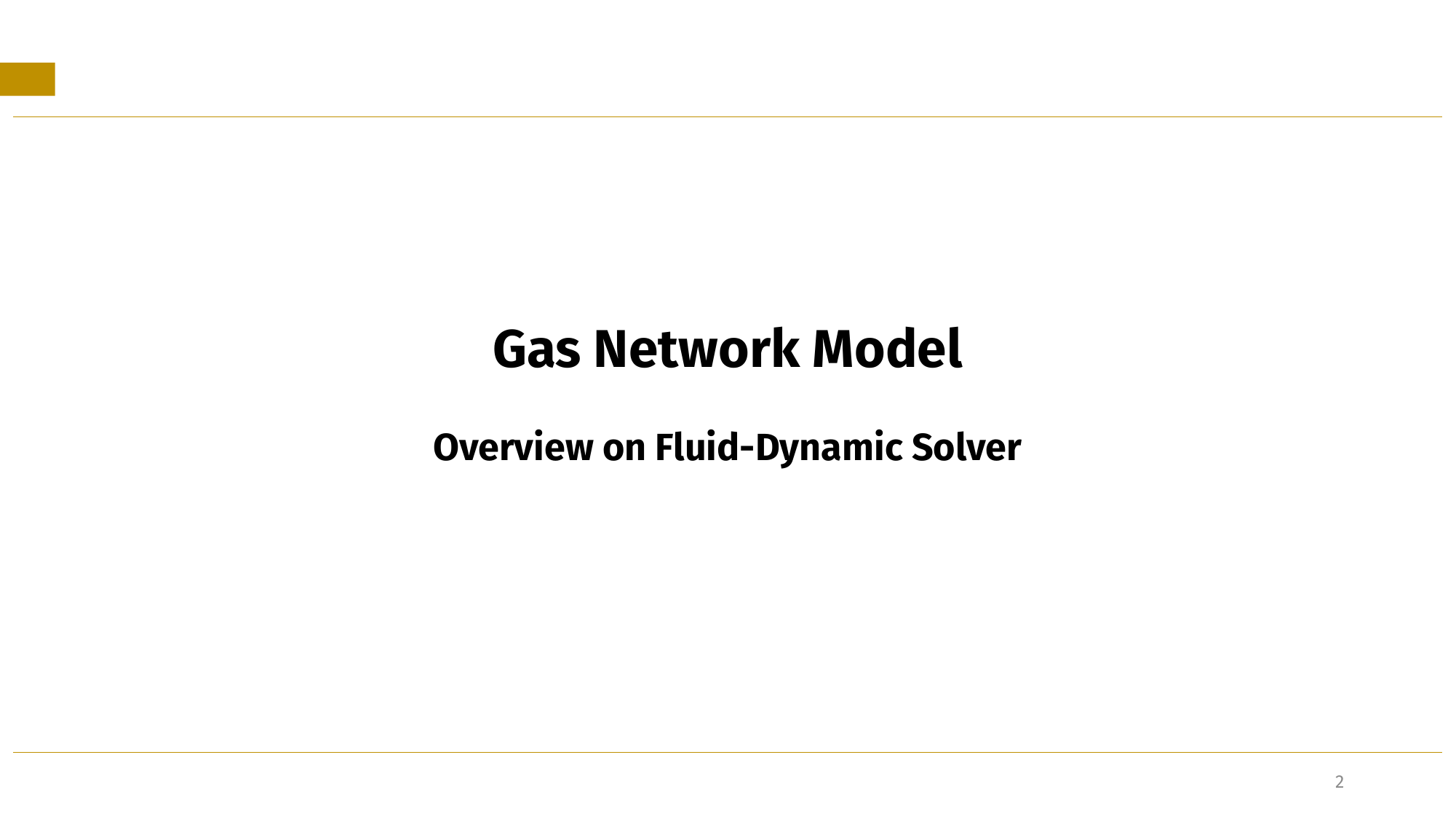

Gas Network Model

Overview on Fluid-Dynamic Solver
2